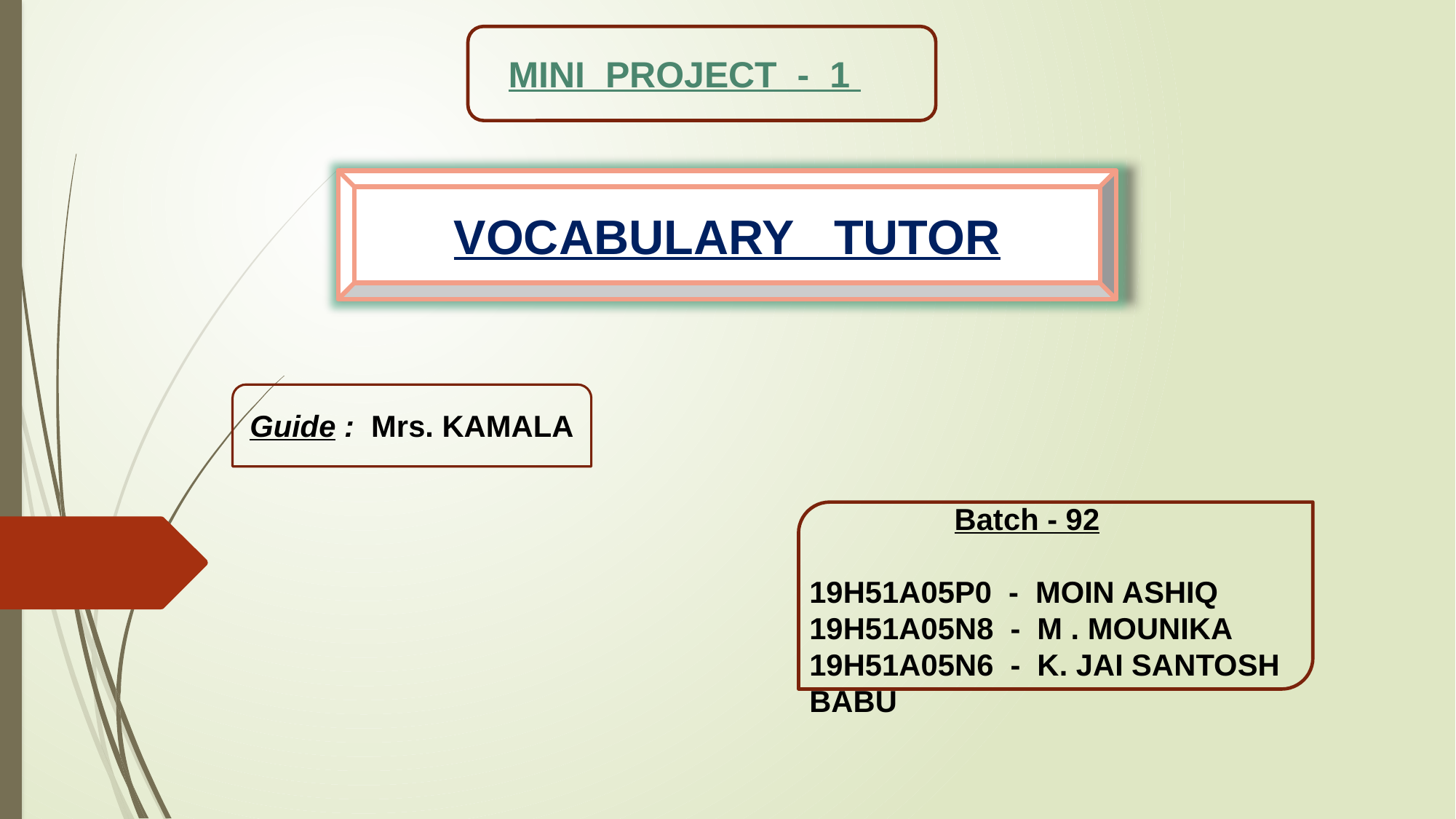

MINI  PROJECT  -  1
Vocabulary   Tutor

Guide :  Mrs. KAMALA
                   Batch - 92

19H51A05P0  -  MOIN ASHIQ
19H51A05N8  -  M . MOUNIKA
19H51A05N6  -  K. JAI SANTOSH BABU